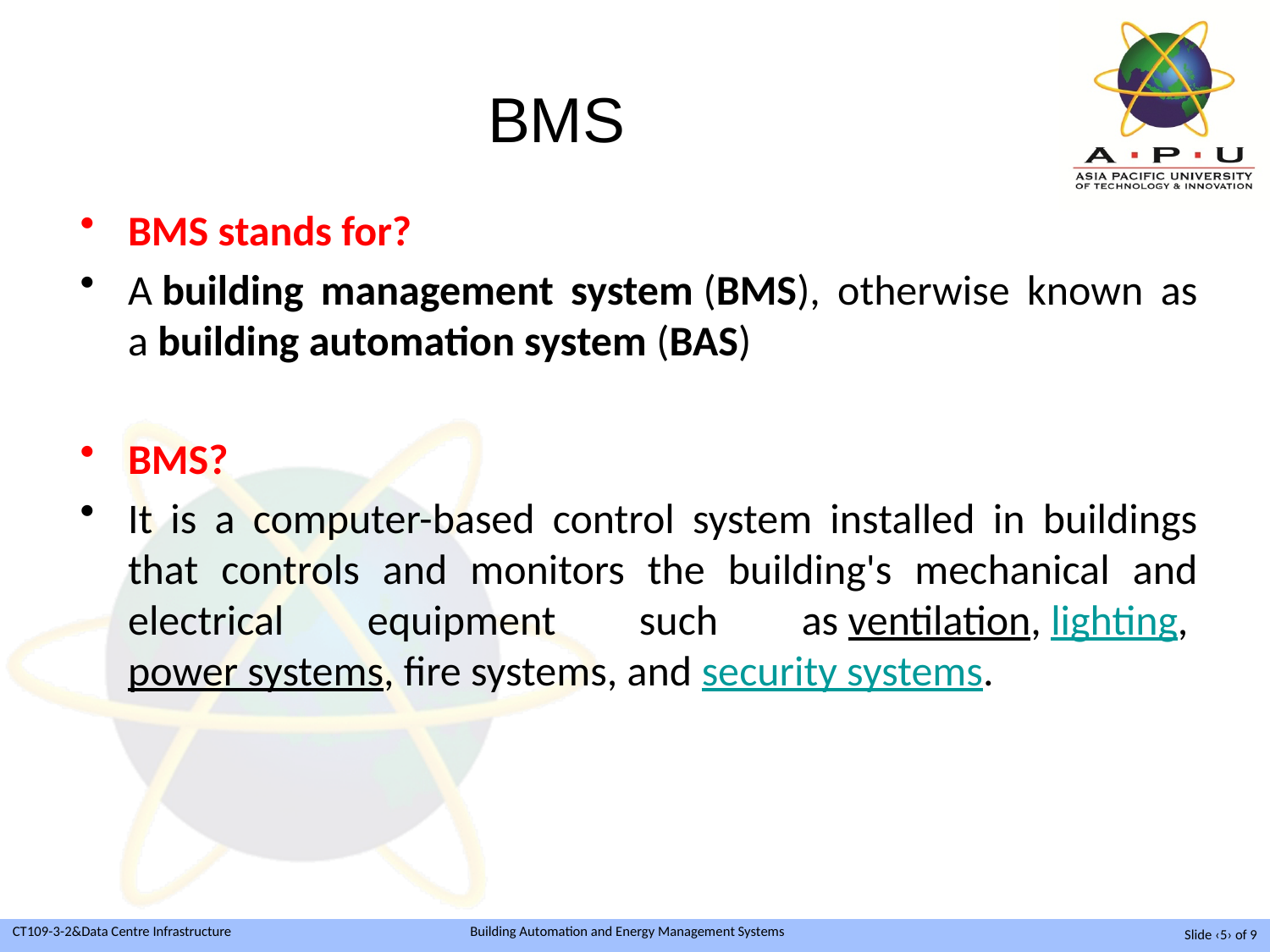

# BMS
BMS stands for?
A building management system (BMS), otherwise known as a building automation system (BAS)

BMS?
It is a computer-based control system installed in buildings that controls and monitors the building's mechanical and electrical equipment such as ventilation, lighting, power systems, fire systems, and security systems.

Slide ‹5› of 9